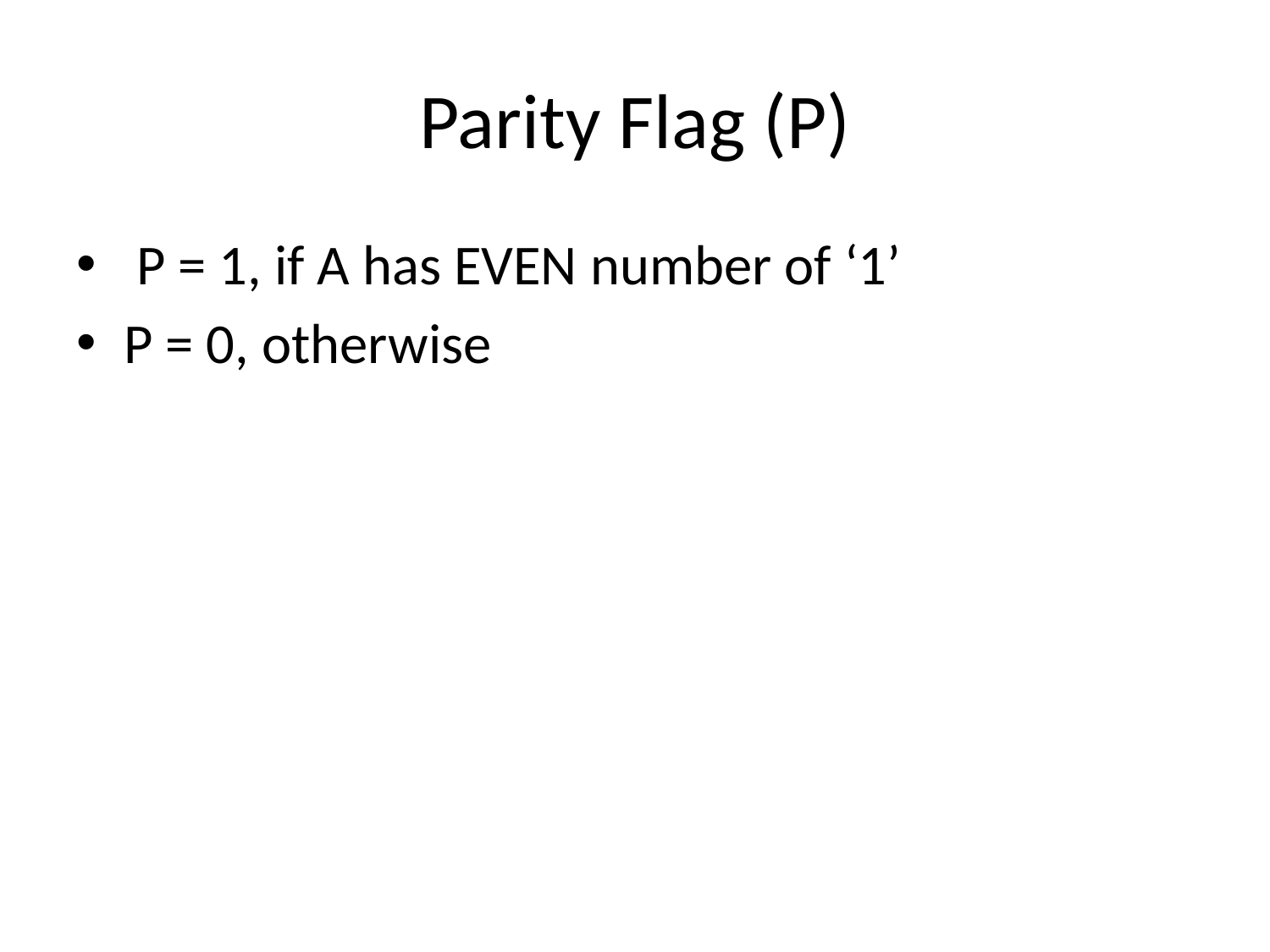

# Parity Flag (P)
 P = 1, if A has EVEN number of ‘1’
P = 0, otherwise